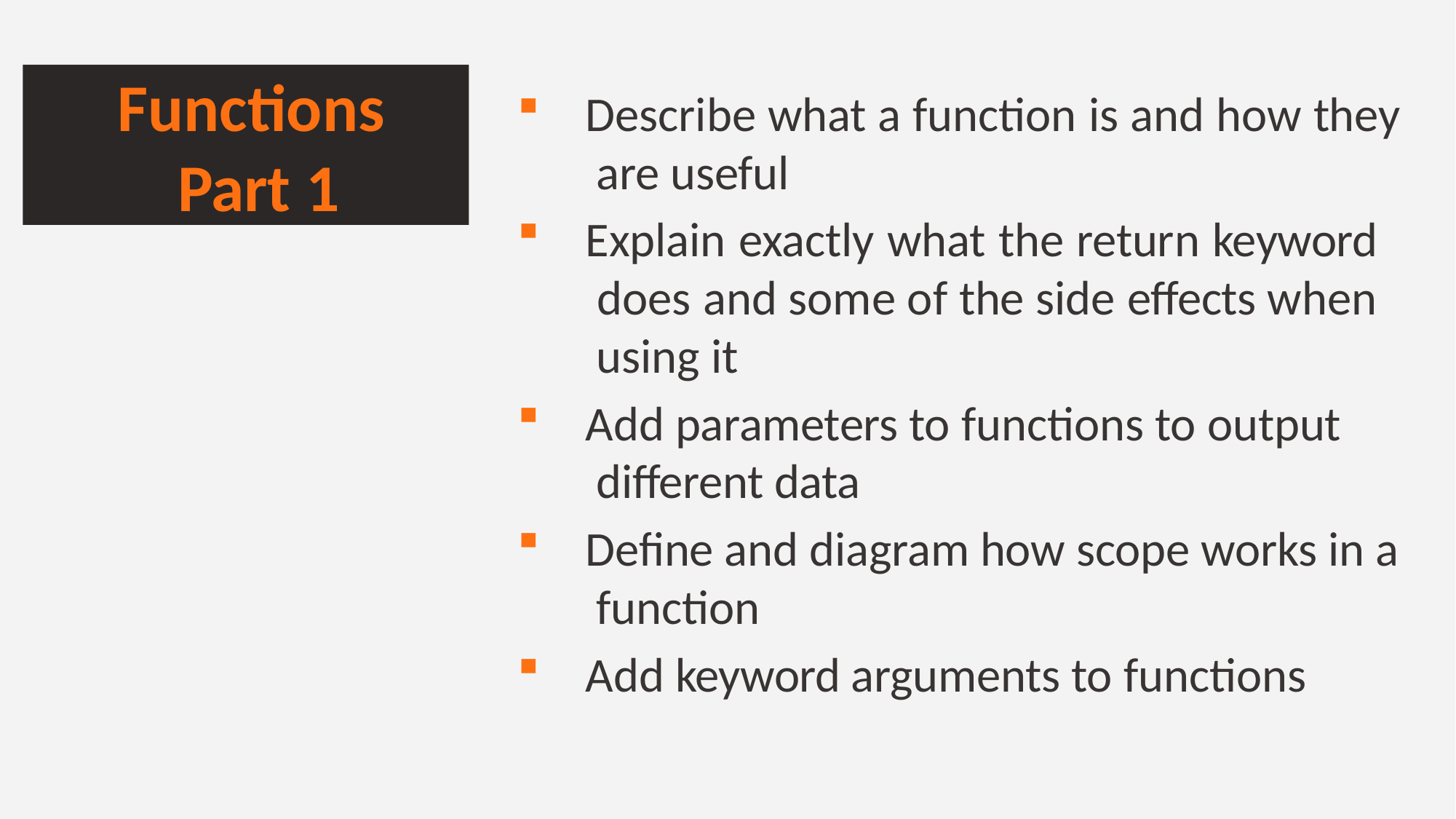

Functions  Part 1
Describe what a function is and how they  are useful
Explain exactly what the return keyword  does and some of the side effects when  using it
Add parameters to functions to output  different data
Define and diagram how scope works in a  function
Add keyword arguments to functions